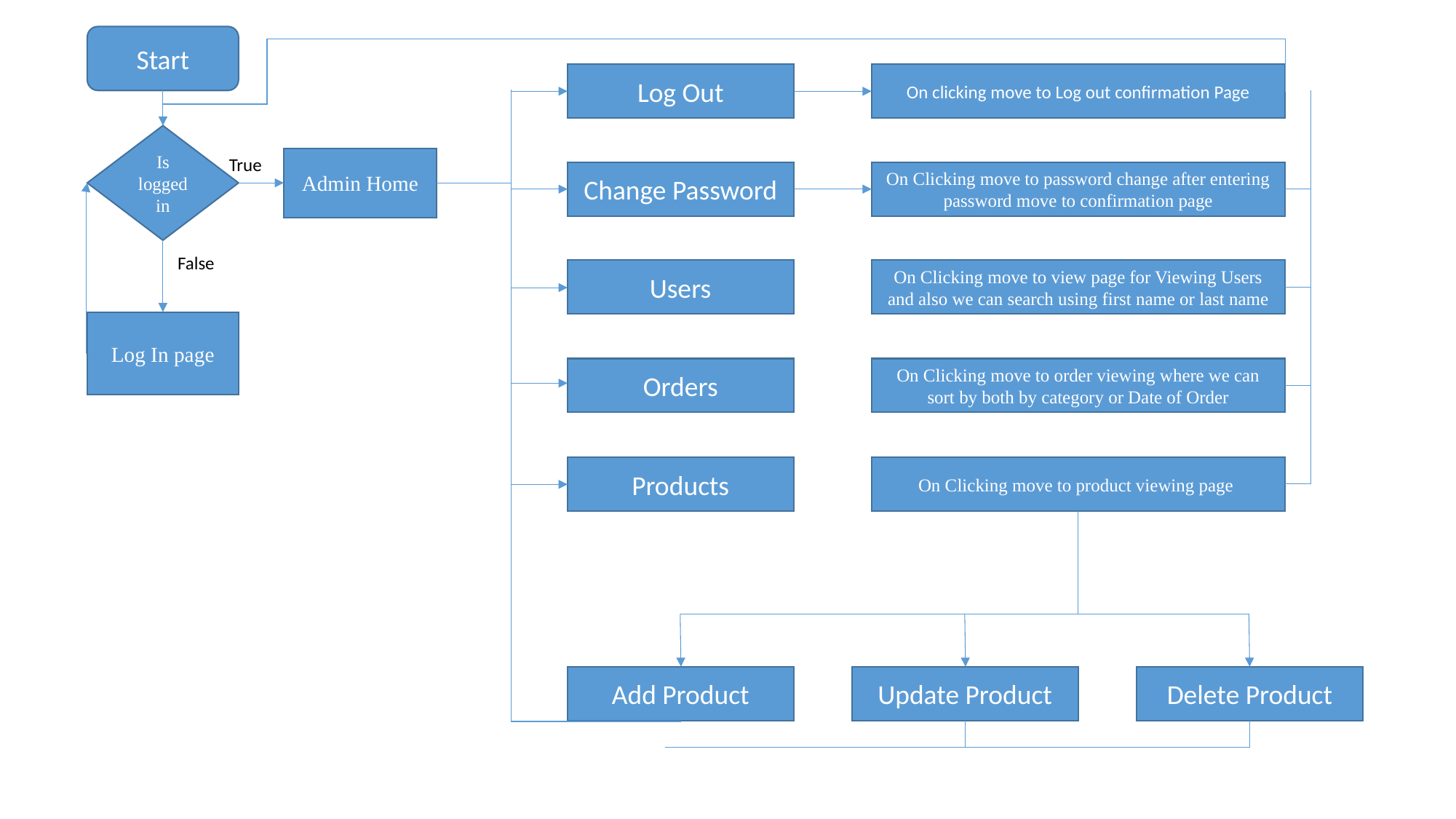

Start
Log Out
On clicking move to Log out confirmation Page
Is logged in
True
Admin Home
On Clicking move to password change after entering password move to confirmation page
Change Password
False
On Clicking move to view page for Viewing Users and also we can search using first name or last name
Users
Log In page
Orders
On Clicking move to order viewing where we can sort by both by category or Date of Order
Products
On Clicking move to product viewing page
Delete Product
Update Product
Add Product